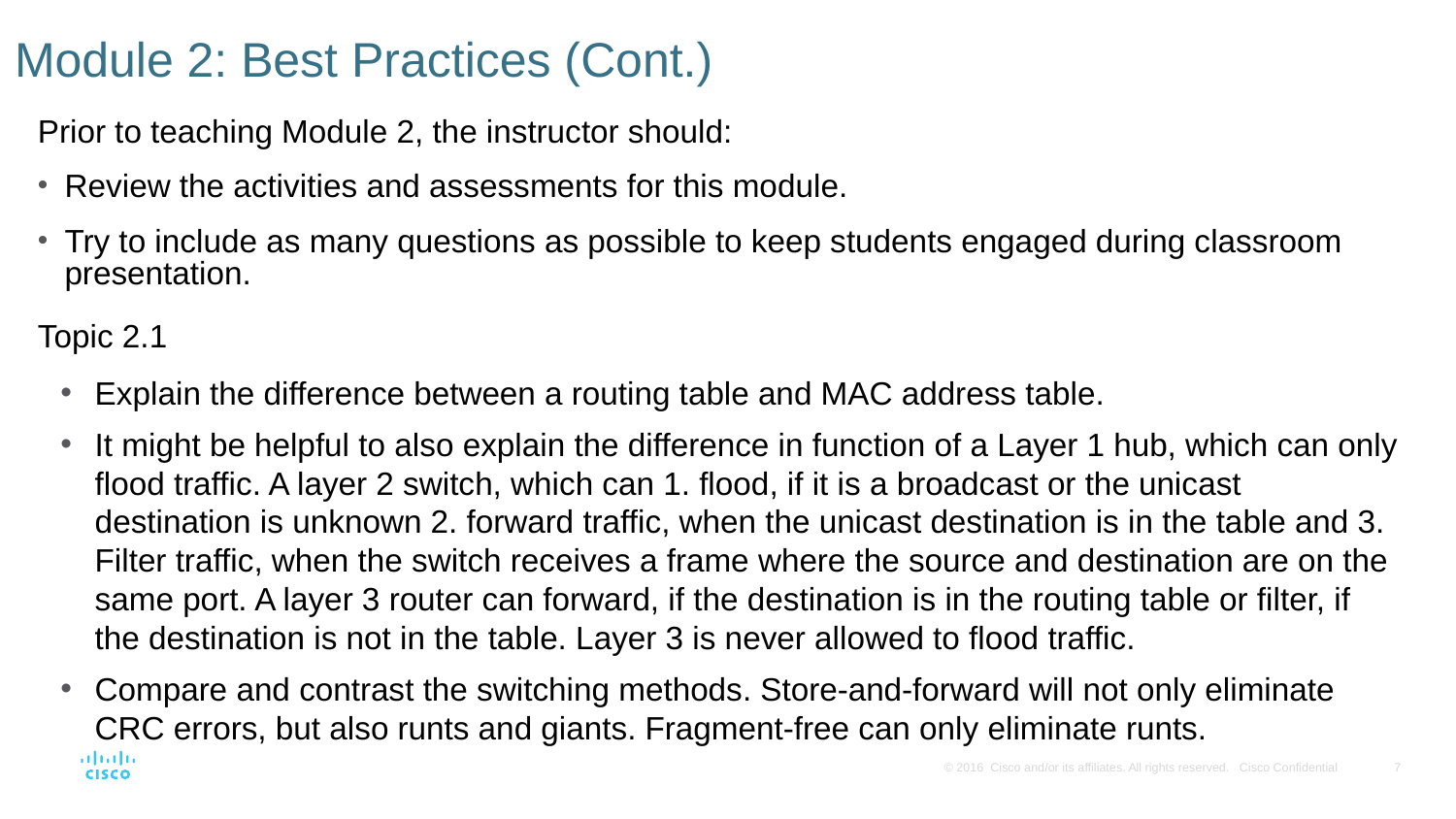

# Module 2: Best Practices (Cont.)
Prior to teaching Module 2, the instructor should:
Review the activities and assessments for this module.
Try to include as many questions as possible to keep students engaged during classroom presentation.
Topic 2.1
Explain the difference between a routing table and MAC address table.
It might be helpful to also explain the difference in function of a Layer 1 hub, which can only flood traffic. A layer 2 switch, which can 1. flood, if it is a broadcast or the unicast destination is unknown 2. forward traffic, when the unicast destination is in the table and 3. Filter traffic, when the switch receives a frame where the source and destination are on the same port. A layer 3 router can forward, if the destination is in the routing table or filter, if the destination is not in the table. Layer 3 is never allowed to flood traffic.
Compare and contrast the switching methods. Store-and-forward will not only eliminate CRC errors, but also runts and giants. Fragment-free can only eliminate runts.